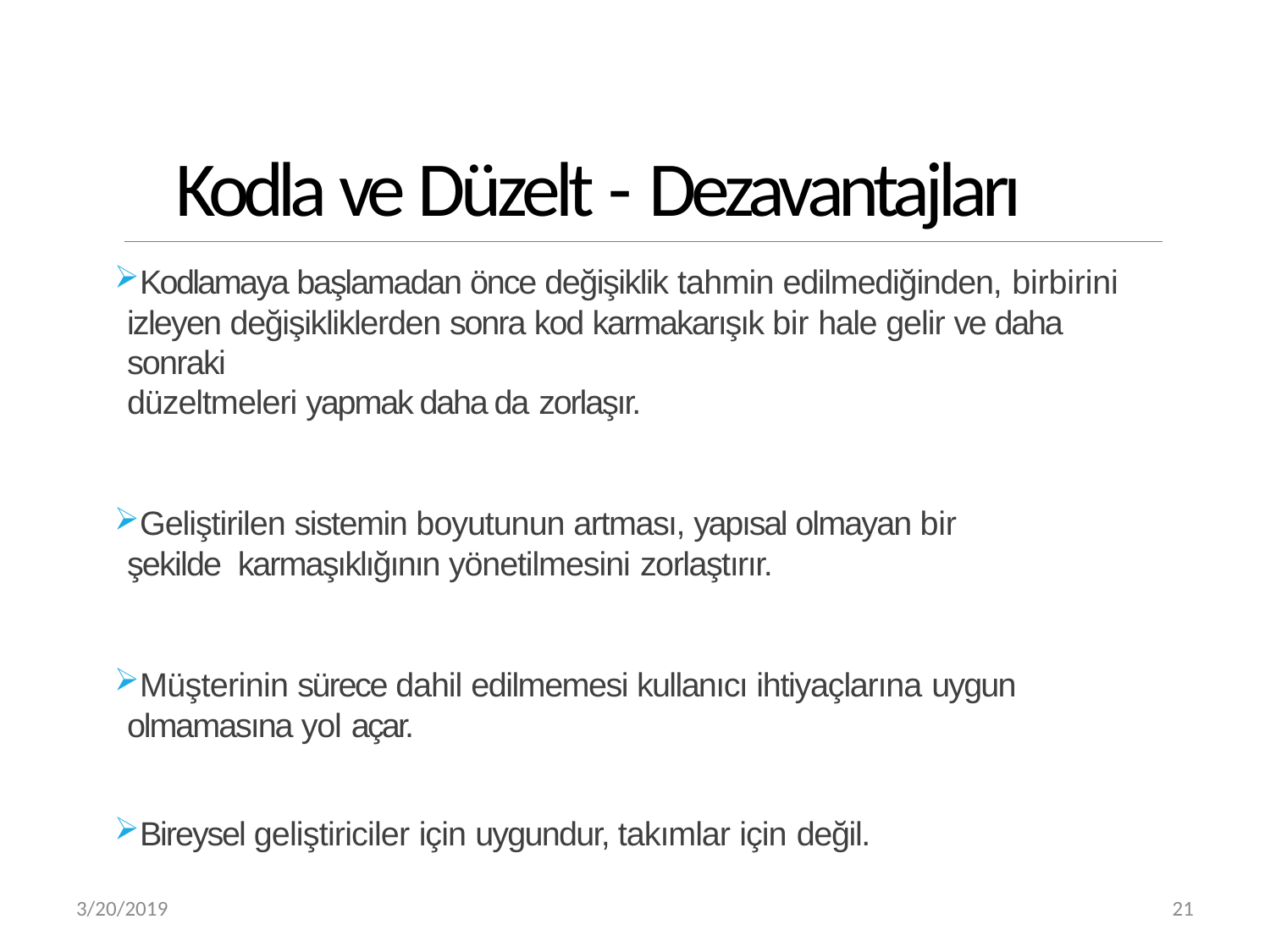

# Kodla ve Düzelt - Dezavantajları

Kodlamaya başlamadan önce değişiklik tahmin edilmediğinden, birbirini
izleyen değişikliklerden sonra kod karmakarışık bir hale gelir ve daha sonraki
düzeltmeleri yapmak daha da zorlaşır.

Geliştirilen sistemin boyutunun artması, yapısal olmayan bir şekilde  karmaşıklığının yönetilmesini zorlaştırır.

Müşterinin sürece dahil edilmemesi kullanıcı ihtiyaçlarına uygun
olmamasına yol açar.

Bireysel geliştiriciler için uygundur, takımlar için değil.
3/20/2019
21